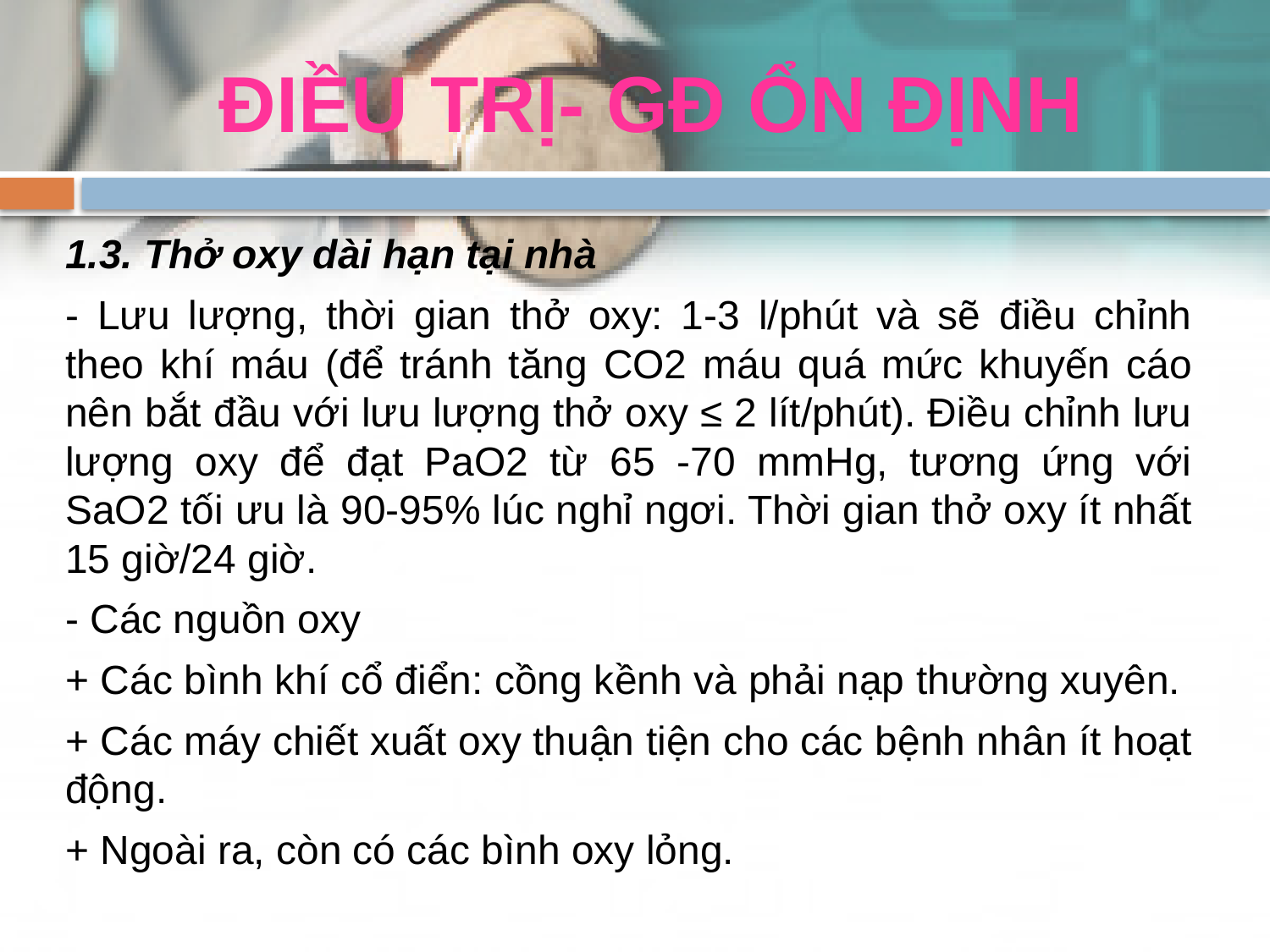

# ĐIỀU TRỊ- GĐ ỔN ĐỊNH
1.3. Thở oxy dài hạn tại nhà
- Lưu lượng, thời gian thở oxy: 1-3 l/phút và sẽ điều chỉnh theo khí máu (để tránh tăng CO2 máu quá mức khuyến cáo nên bắt đầu với lưu lượng thở oxy ≤ 2 lít/phút). Điều chỉnh lưu lượng oxy để đạt PaO2 từ 65 -70 mmHg, tương ứng với SaO2 tối ưu là 90-95% lúc nghỉ ngơi. Thời gian thở oxy ít nhất 15 giờ/24 giờ.
- Các nguồn oxy
+ Các bình khí cổ điển: cồng kềnh và phải nạp thường xuyên.
+ Các máy chiết xuất oxy thuận tiện cho các bệnh nhân ít hoạt động.
+ Ngoài ra, còn có các bình oxy lỏng.